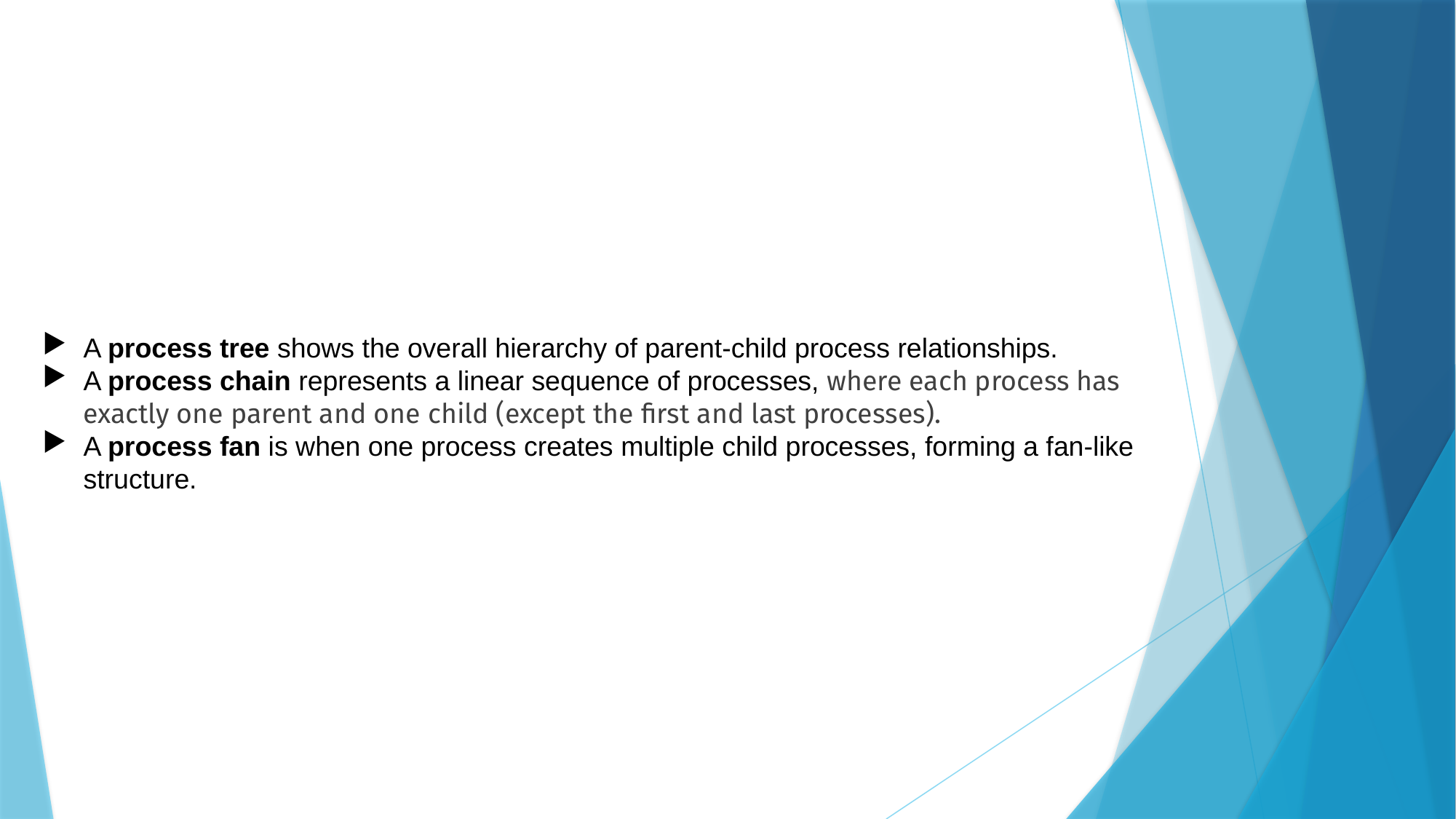

#

A process tree shows the overall hierarchy of parent-child process relationships.
A process chain represents a linear sequence of processes, where each process has exactly one parent and one child (except the first and last processes).
A process fan is when one process creates multiple child processes, forming a fan-like structure.